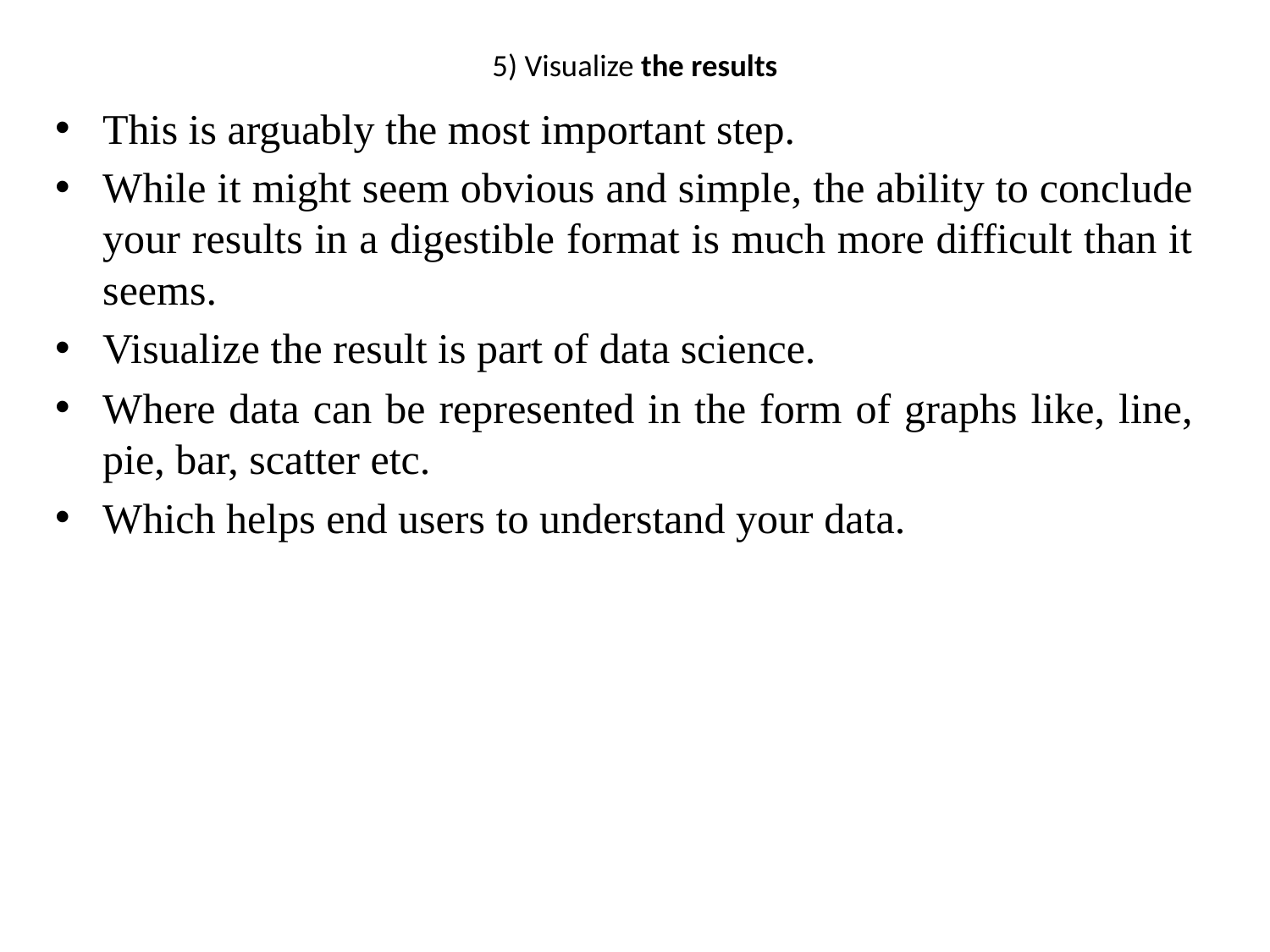

# 5) Visualize the results
This is arguably the most important step.
While it might seem obvious and simple, the ability to conclude your results in a digestible format is much more difficult than it seems.
Visualize the result is part of data science.
Where data can be represented in the form of graphs like, line, pie, bar, scatter etc.
Which helps end users to understand your data.